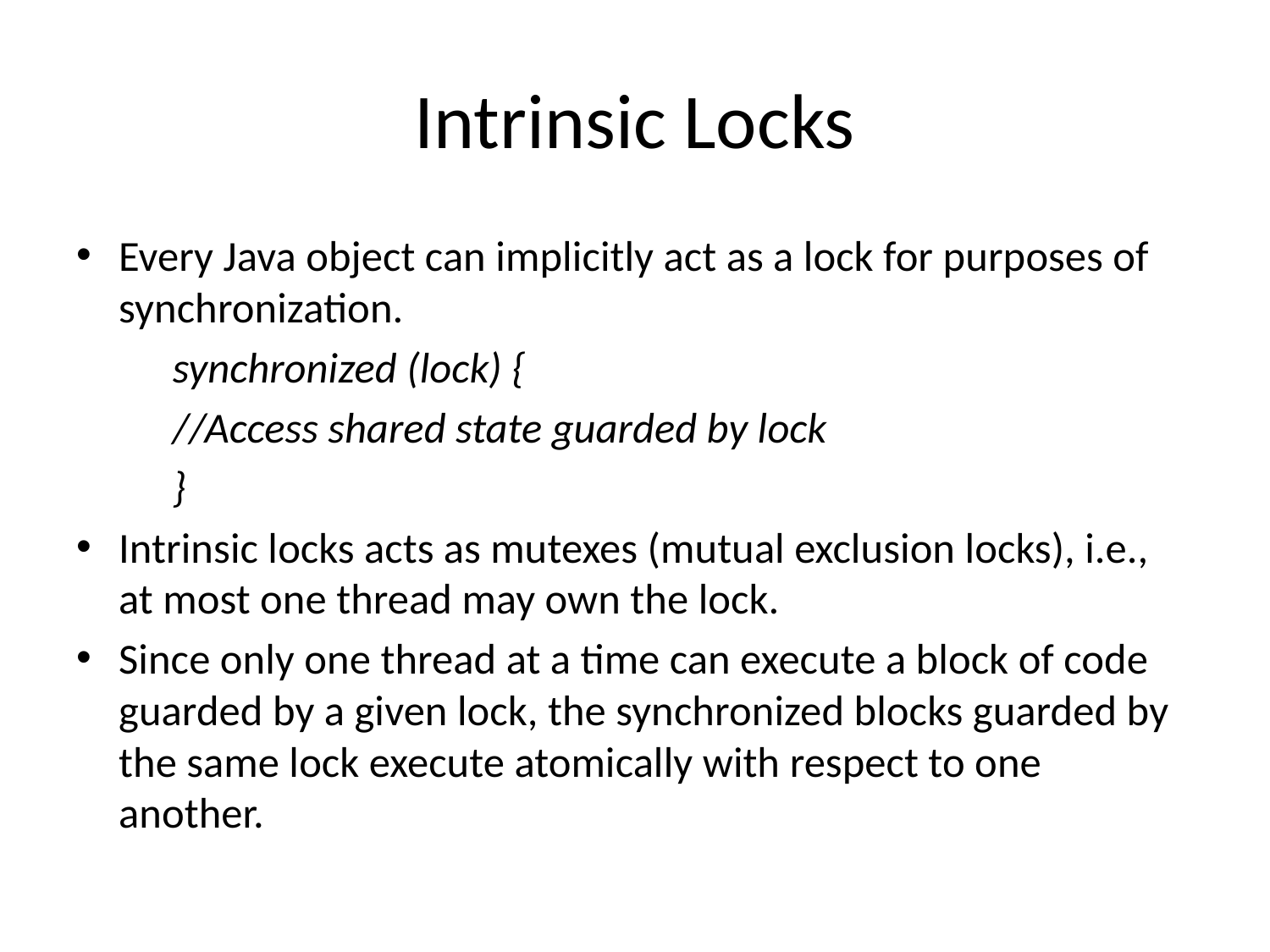

# Intrinsic Locks
Every Java object can implicitly act as a lock for purposes of synchronization.
	synchronized (lock) {
		//Access shared state guarded by lock
	}
Intrinsic locks acts as mutexes (mutual exclusion locks), i.e., at most one thread may own the lock.
Since only one thread at a time can execute a block of code guarded by a given lock, the synchronized blocks guarded by the same lock execute atomically with respect to one another.